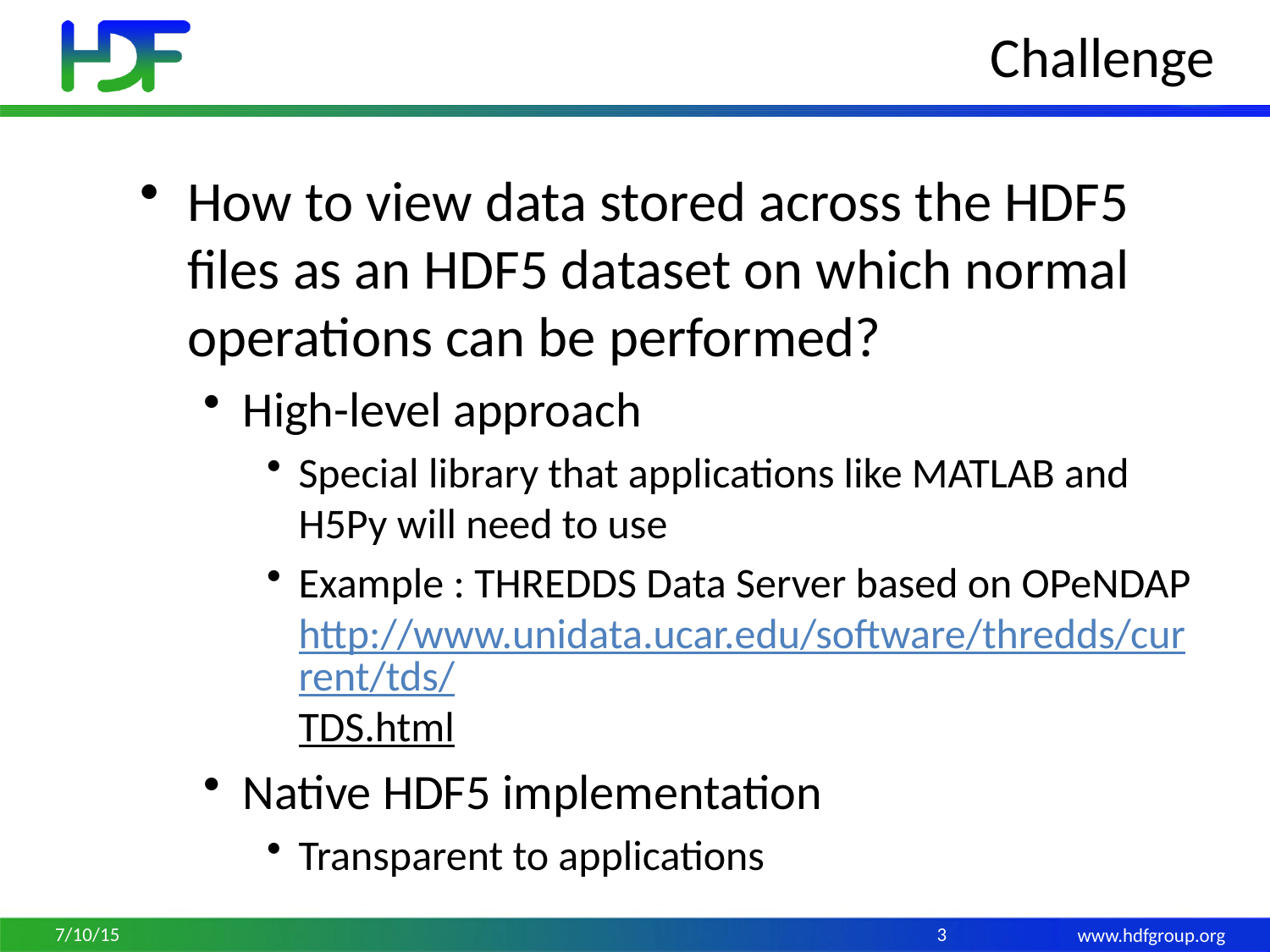

# Challenge
How to view data stored across the HDF5 files as an HDF5 dataset on which normal operations can be performed?
High-level approach
Special library that applications like MATLAB and H5Py will need to use
Example : THREDDS Data Server based on OPeNDAP http://www.unidata.ucar.edu/software/thredds/current/tds/TDS.html
Native HDF5 implementation
Transparent to applications

7/10/15
3